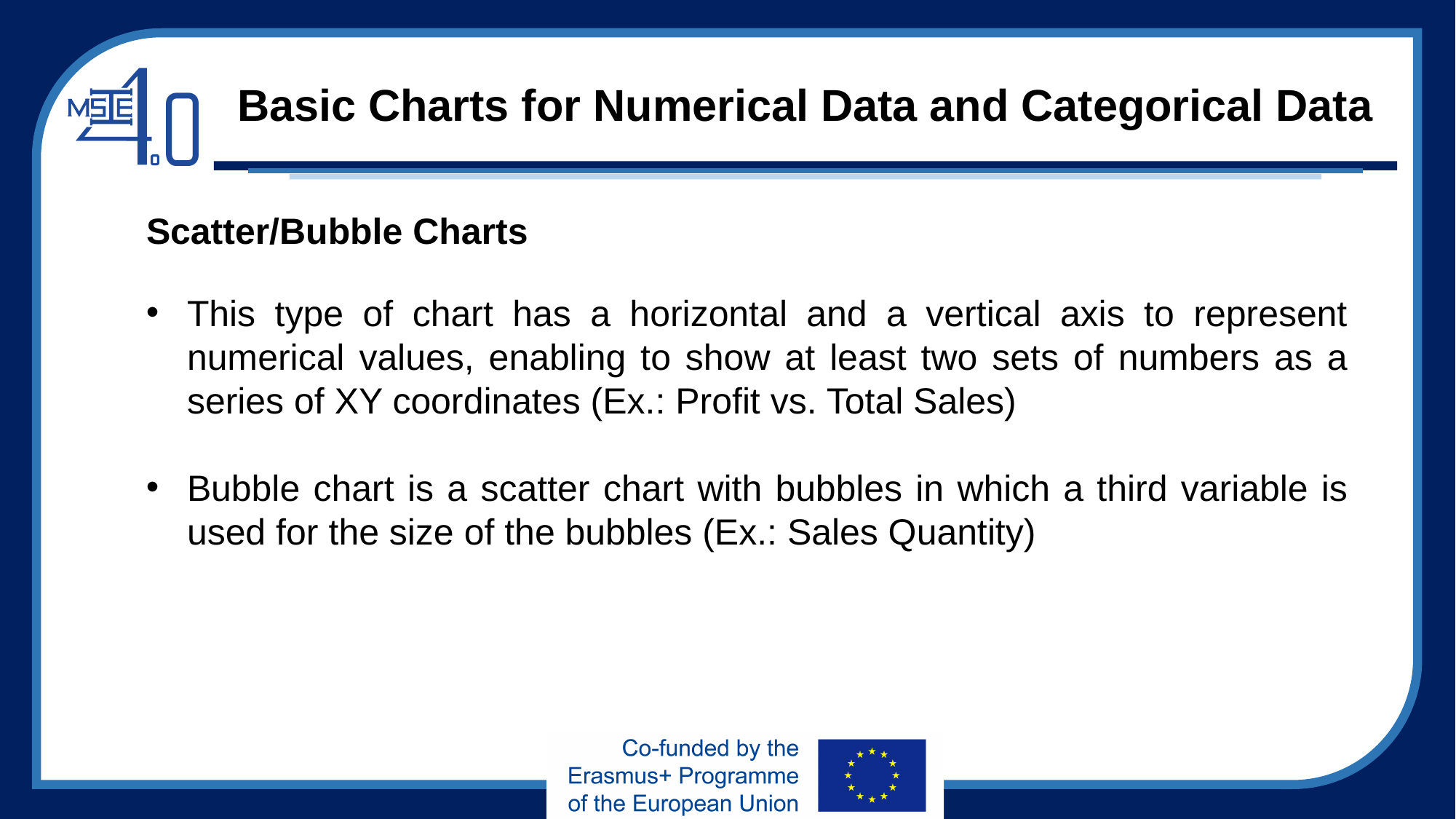

# Basic Charts for Numerical Data and Categorical Data
Scatter/Bubble Charts

This type of chart has a horizontal and a vertical axis to represent numerical values, enabling to show at least two sets of numbers as a series of XY coordinates (Ex.: Profit vs. Total Sales)

Bubble chart is a scatter chart with bubbles in which a third variable is used for the size of the bubbles (Ex.: Sales Quantity)